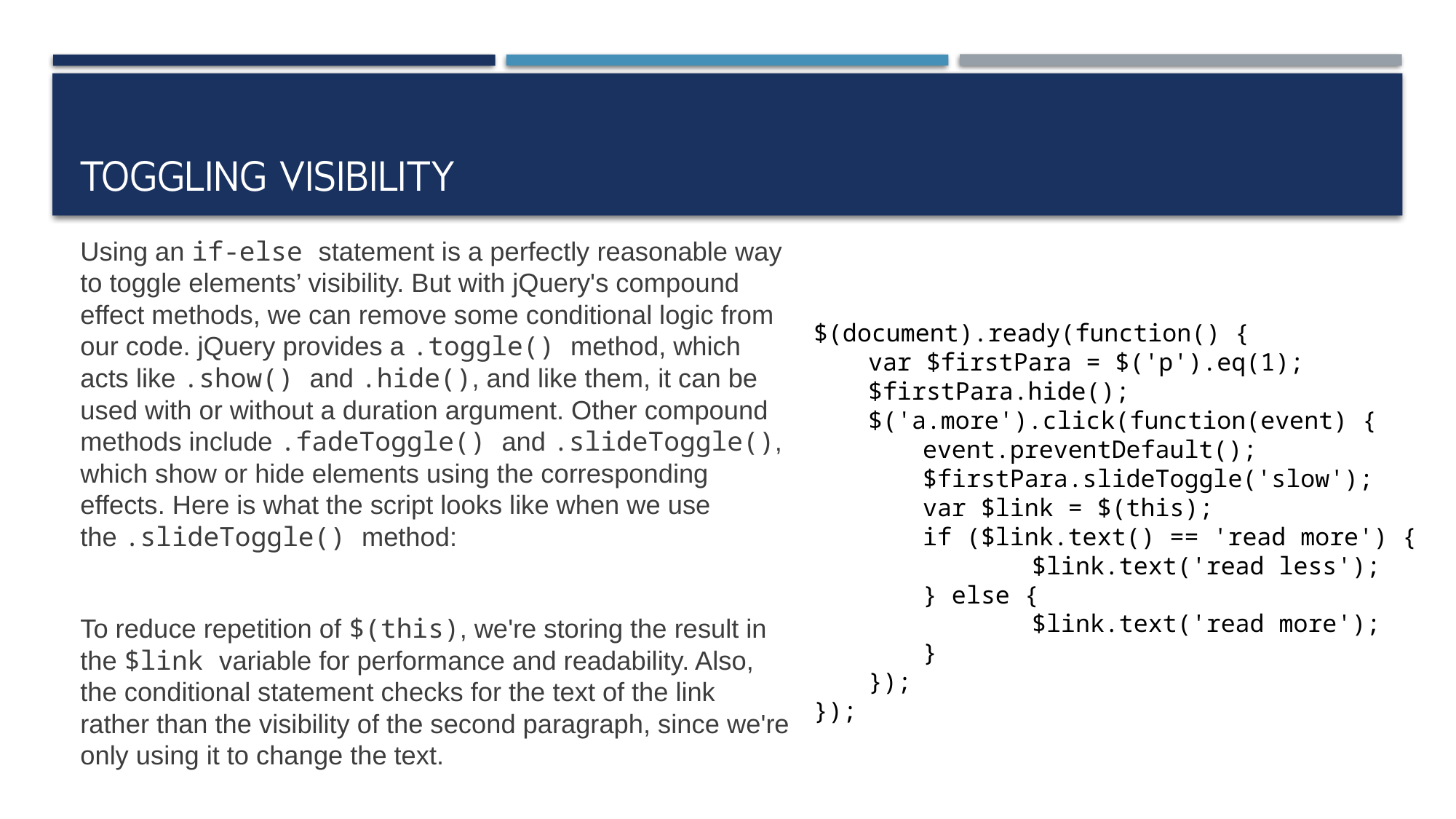

# Toggling visibility
Using an if-else statement is a perfectly reasonable way to toggle elements’ visibility. But with jQuery's compound effect methods, we can remove some conditional logic from our code. jQuery provides a .toggle() method, which acts like .show() and .hide(), and like them, it can be used with or without a duration argument. Other compound methods include .fadeToggle() and .slideToggle(), which show or hide elements using the corresponding effects. Here is what the script looks like when we use the .slideToggle() method:

To reduce repetition of $(this), we're storing the result in the $link variable for performance and readability. Also, the conditional statement checks for the text of the link rather than the visibility of the second paragraph, since we're only using it to change the text.
$(document).ready(function() {
var $firstPara = $('p').eq(1);
$firstPara.hide();
$('a.more').click(function(event) {
event.preventDefault();
$firstPara.slideToggle('slow');
var $link = $(this);
if ($link.text() == 'read more') {
	$link.text('read less');
} else {
	$link.text('read more');
}
});
});